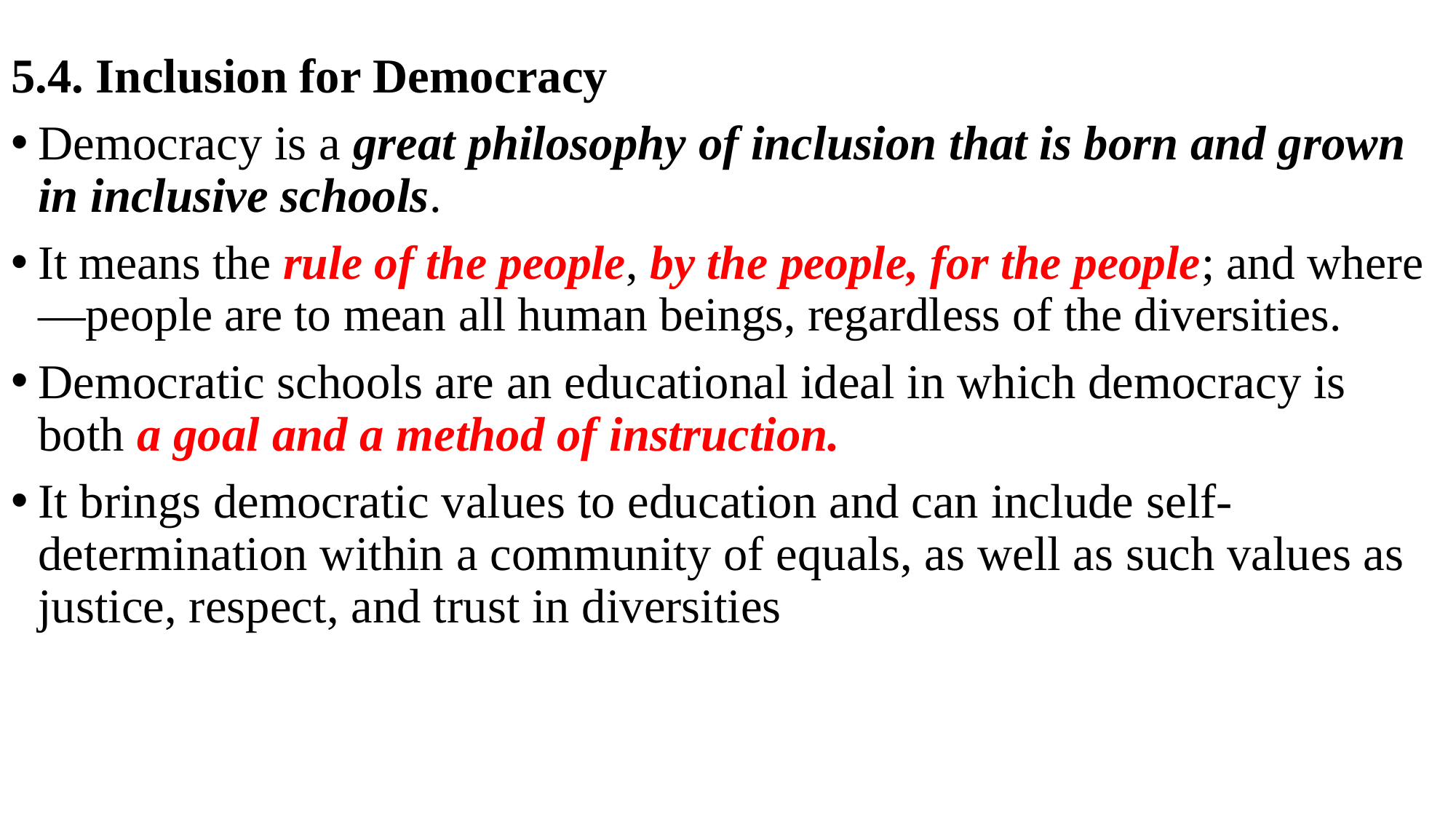

5.4. Inclusion for Democracy
Democracy is a great philosophy of inclusion that is born and grown in inclusive schools.
It means the rule of the people, by the people, for the people; and where ―people are to mean all human beings, regardless of the diversities.
Democratic schools are an educational ideal in which democracy is both a goal and a method of instruction.
It brings democratic values to education and can include self-determination within a community of equals, as well as such values as justice, respect, and trust in diversities